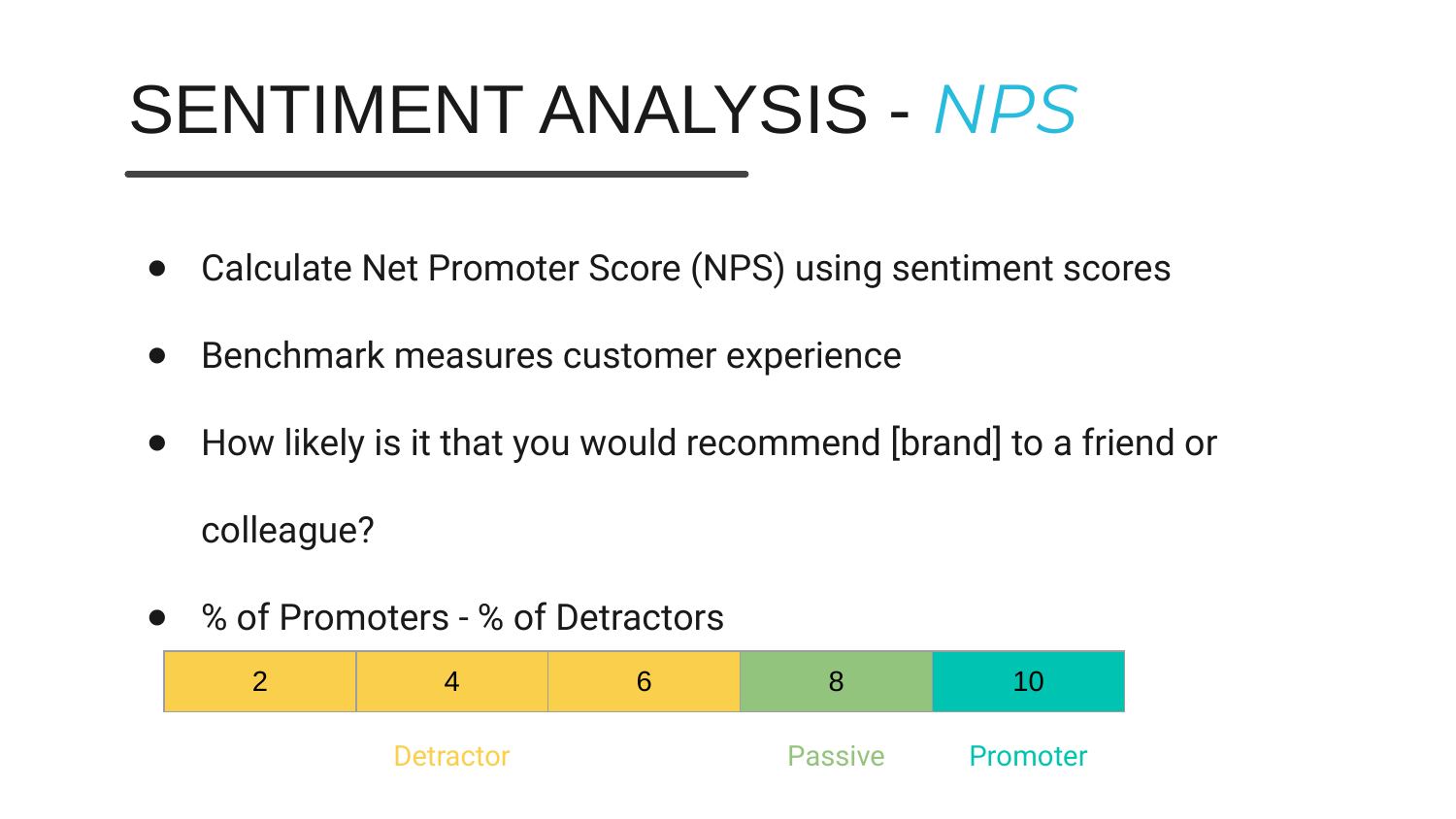

# SENTIMENT ANALYSIS - NPS
Calculate Net Promoter Score (NPS) using sentiment scores
Benchmark measures customer experience
How likely is it that you would recommend [brand] to a friend or colleague?
% of Promoters - % of Detractors
| 2 | 4 | 6 | 8 | 10 |
| --- | --- | --- | --- | --- |
Detractor
Passive
Promoter